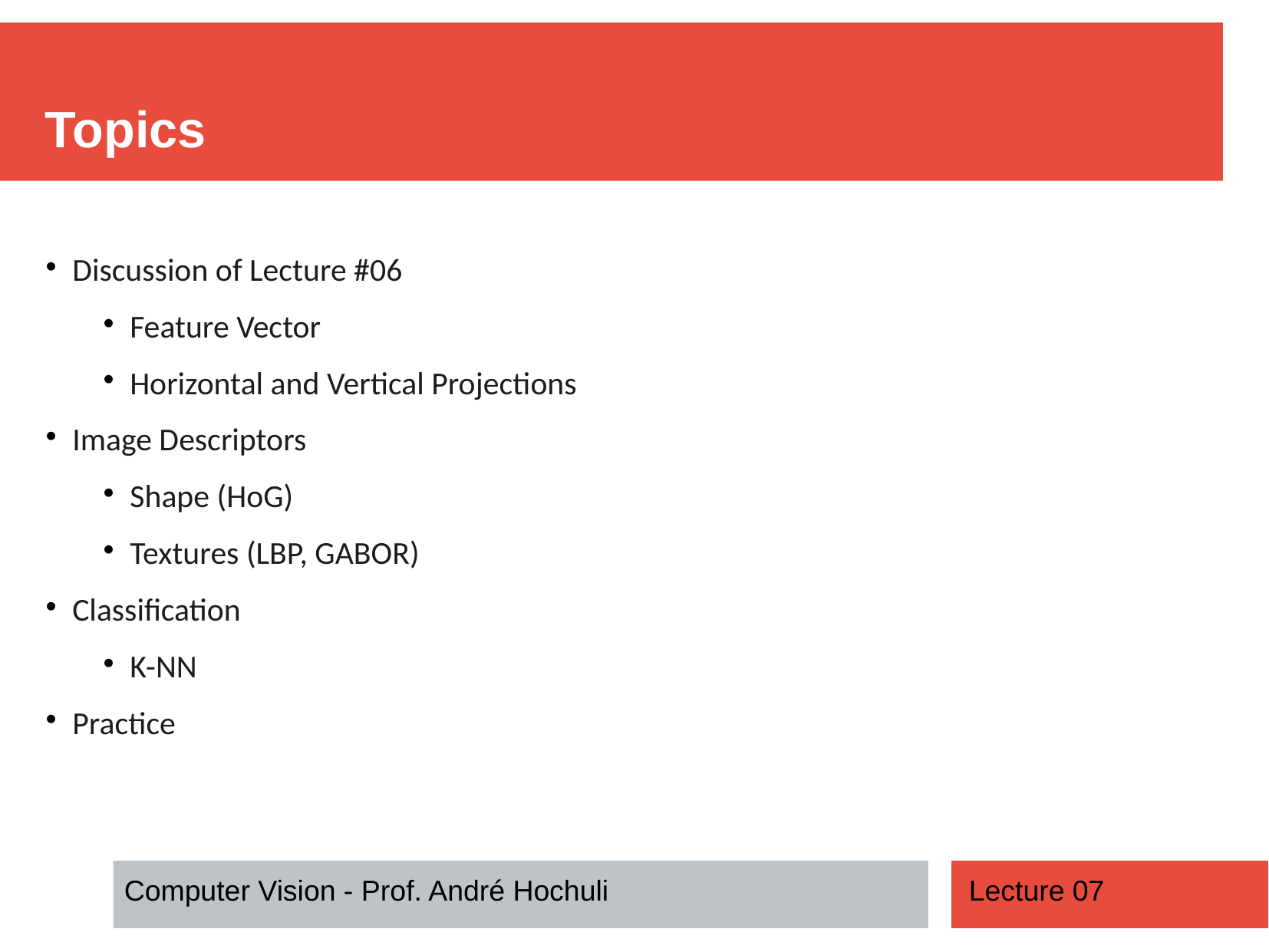

Topics
Discussion of Lecture #06
Feature Vector
Horizontal and Vertical Projections
Image Descriptors
Shape (HoG)
Textures (LBP, GABOR)
Classification
K-NN
Practice
Computer Vision - Prof. André Hochuli
Lecture 07